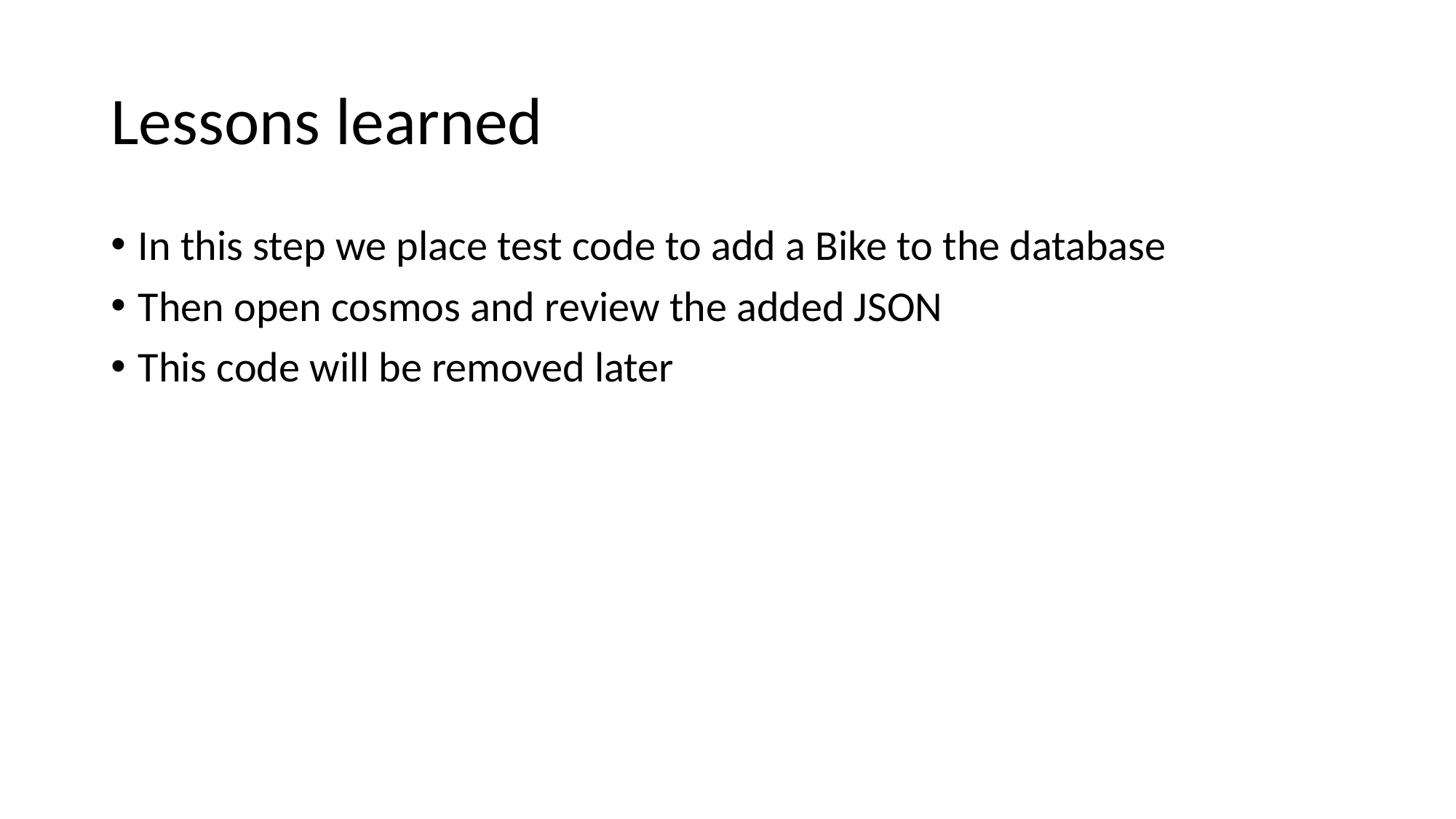

# Lessons learned
In this step we place test code to add a Bike to the database
Then open cosmos and review the added JSON
This code will be removed later